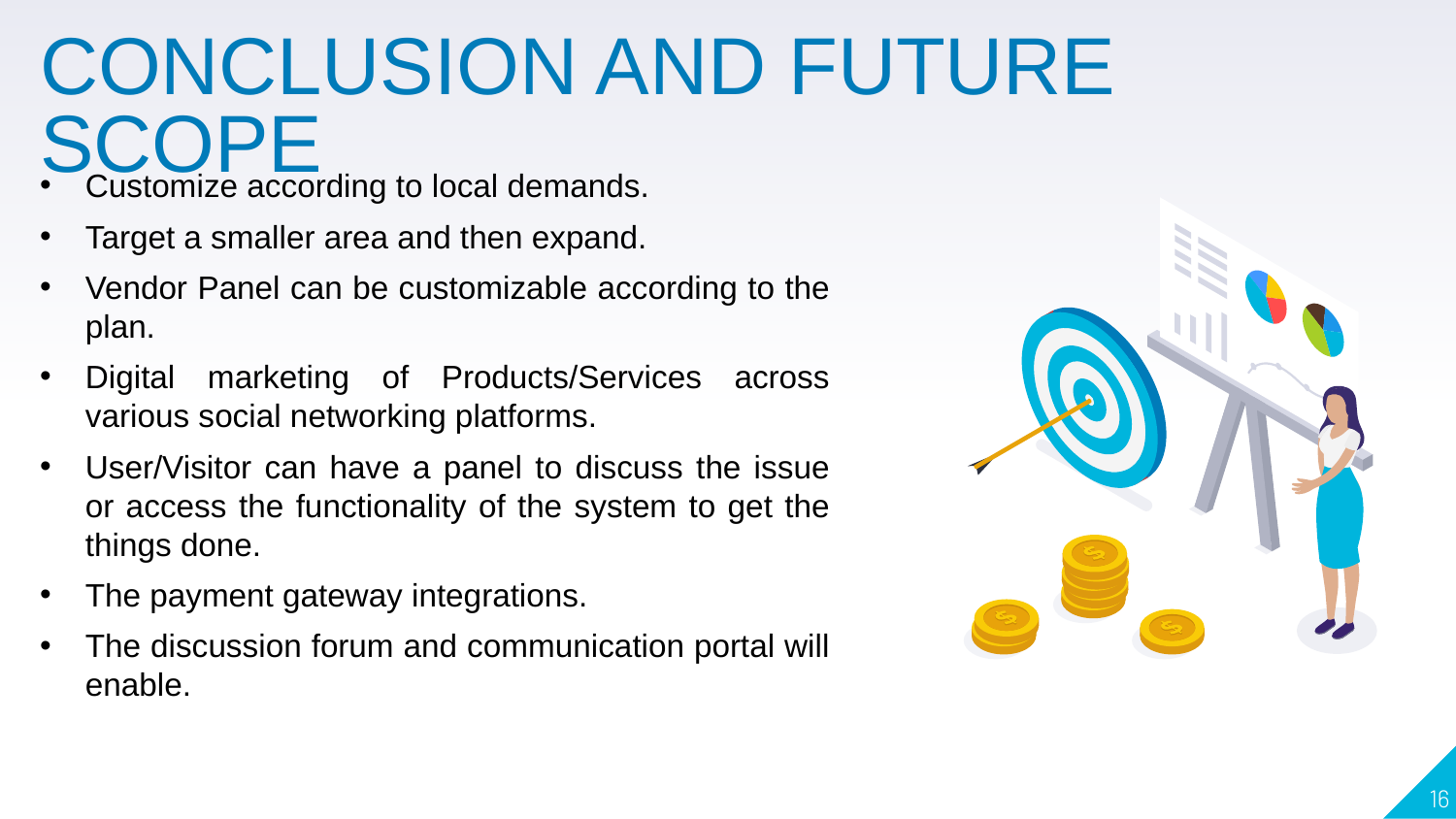

CONCLUSION AND FUTURE SCOPE
Customize according to local demands.
Target a smaller area and then expand.
Vendor Panel can be customizable according to the plan.
Digital marketing of Products/Services across various social networking platforms.
User/Visitor can have a panel to discuss the issue or access the functionality of the system to get the things done.
The payment gateway integrations.
The discussion forum and communication portal will enable.

16